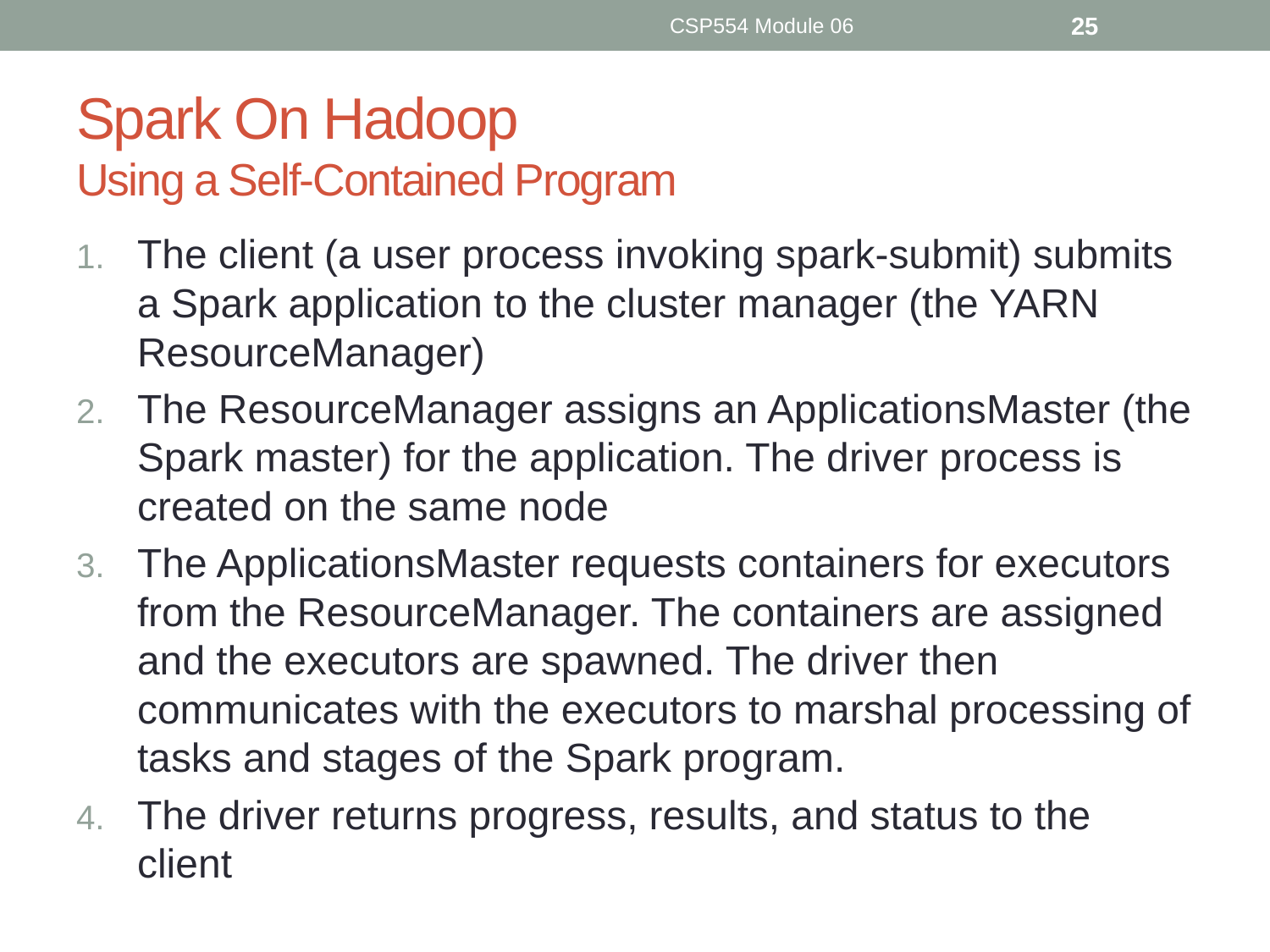

CSP554 Module 06
25
# Spark On Hadoop Using a Self-Contained Program
The client (a user process invoking spark-submit) submits a Spark application to the cluster manager (the YARN ResourceManager)
The ResourceManager assigns an ApplicationsMaster (the Spark master) for the application. The driver process is created on the same node
The ApplicationsMaster requests containers for executors from the ResourceManager. The containers are assigned and the executors are spawned. The driver then communicates with the executors to marshal processing of tasks and stages of the Spark program.
The driver returns progress, results, and status to the client